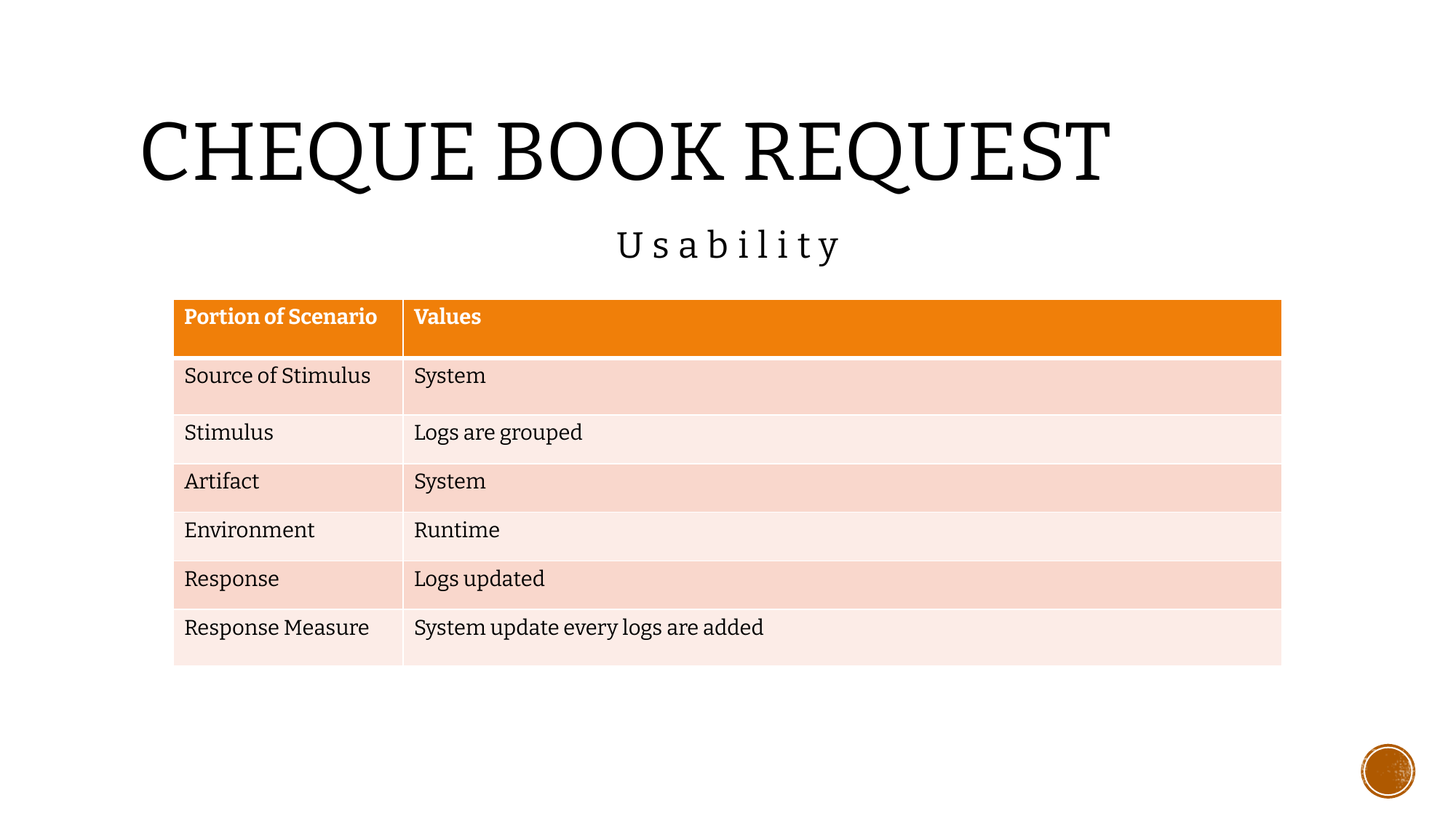

# Cheque book request
Usability
| Portion of Scenario | Values |
| --- | --- |
| Source of Stimulus | System |
| Stimulus | Logs are grouped |
| Artifact | System |
| Environment | Runtime |
| Response | Logs updated |
| Response Measure | System update every logs are added |